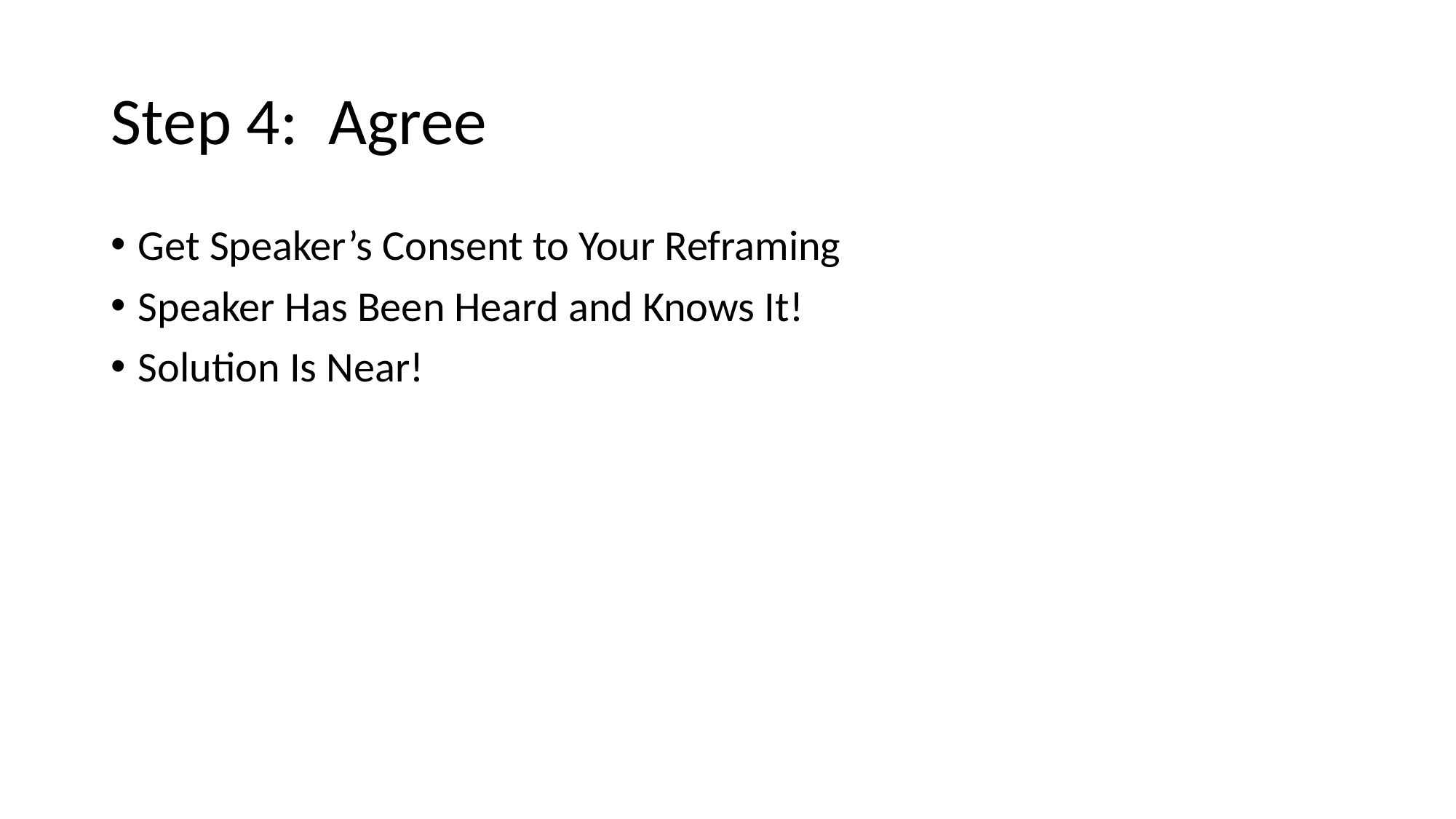

# Step 4:  Agree
Get Speaker’s Consent to Your Reframing
Speaker Has Been Heard and Knows It!
Solution Is Near!